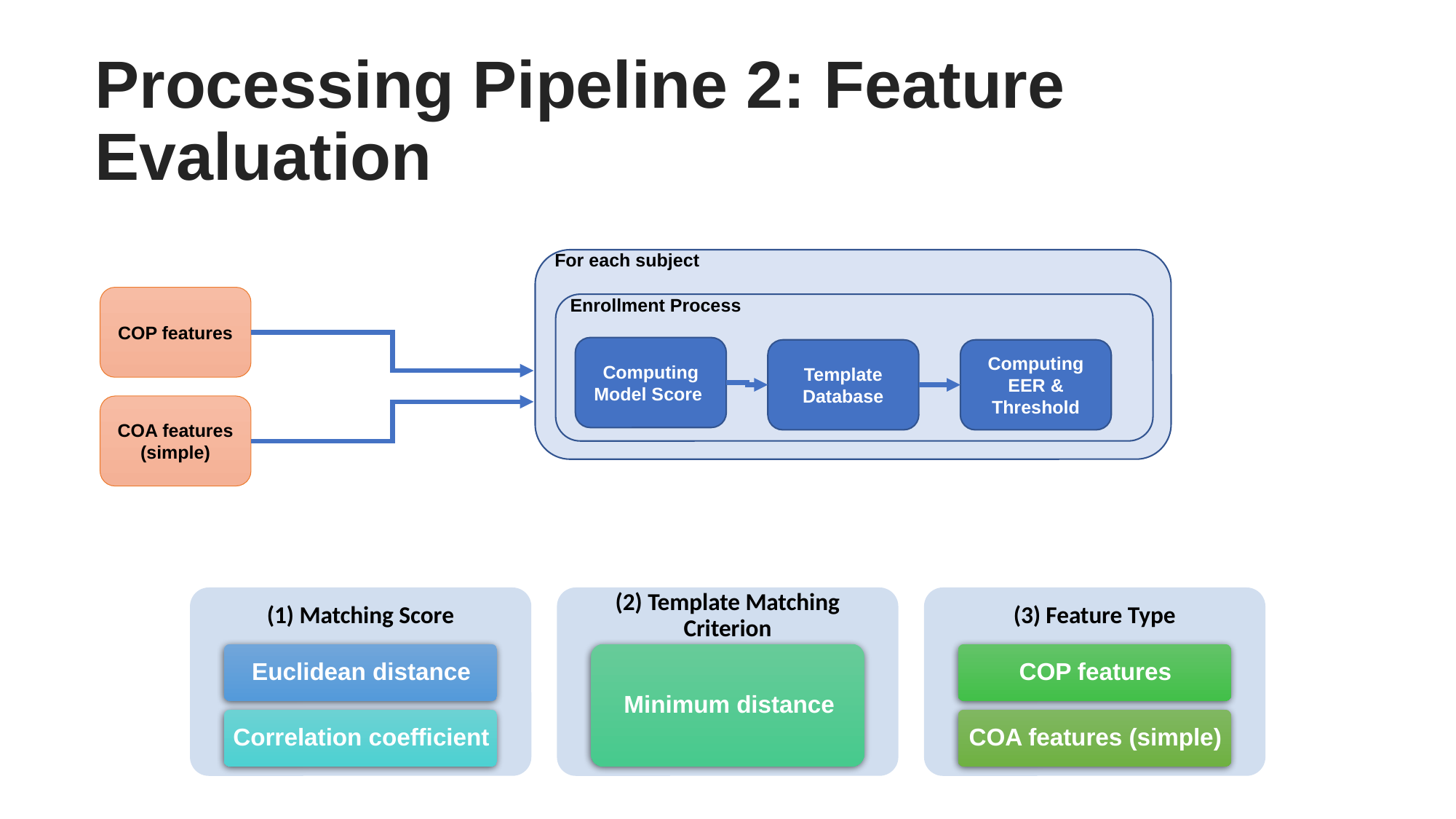

# Processing Pipeline 2: Feature Evaluation​
For each subject

COP features
Enrollment Process

Computing Model Score
Template Database
Computing EER & Threshold
COA features (simple)
(1) Matching Score​
Euclidean distance​
Correlation coefficient​
(2) Template Matching Criterion​
Minimum distance​
(3) Feature Type​
COP features
COA features (simple)